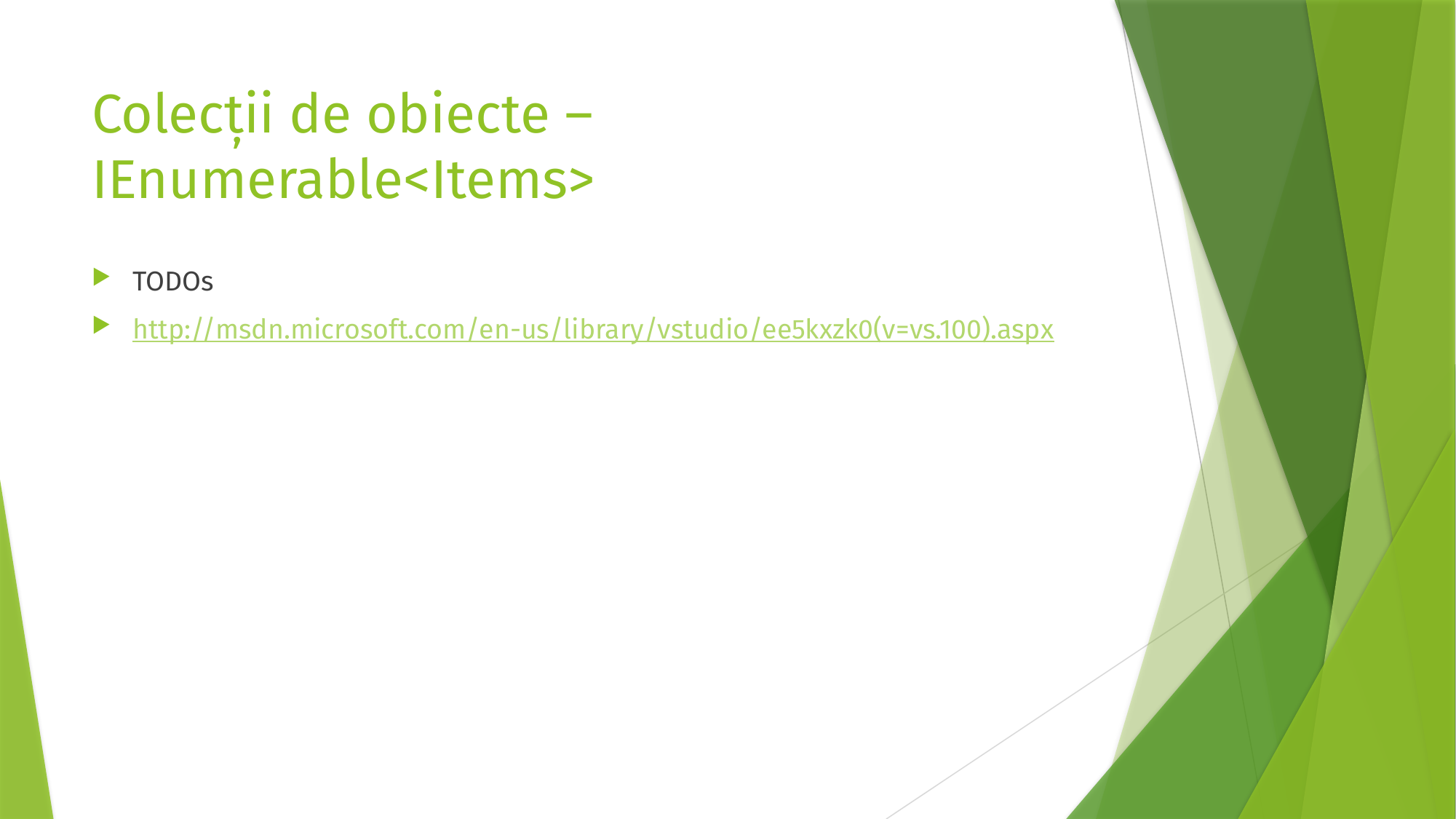

# Colecții de obiecte – IEnumerable<Items>
TODOs
http://msdn.microsoft.com/en-us/library/vstudio/ee5kxzk0(v=vs.100).aspx